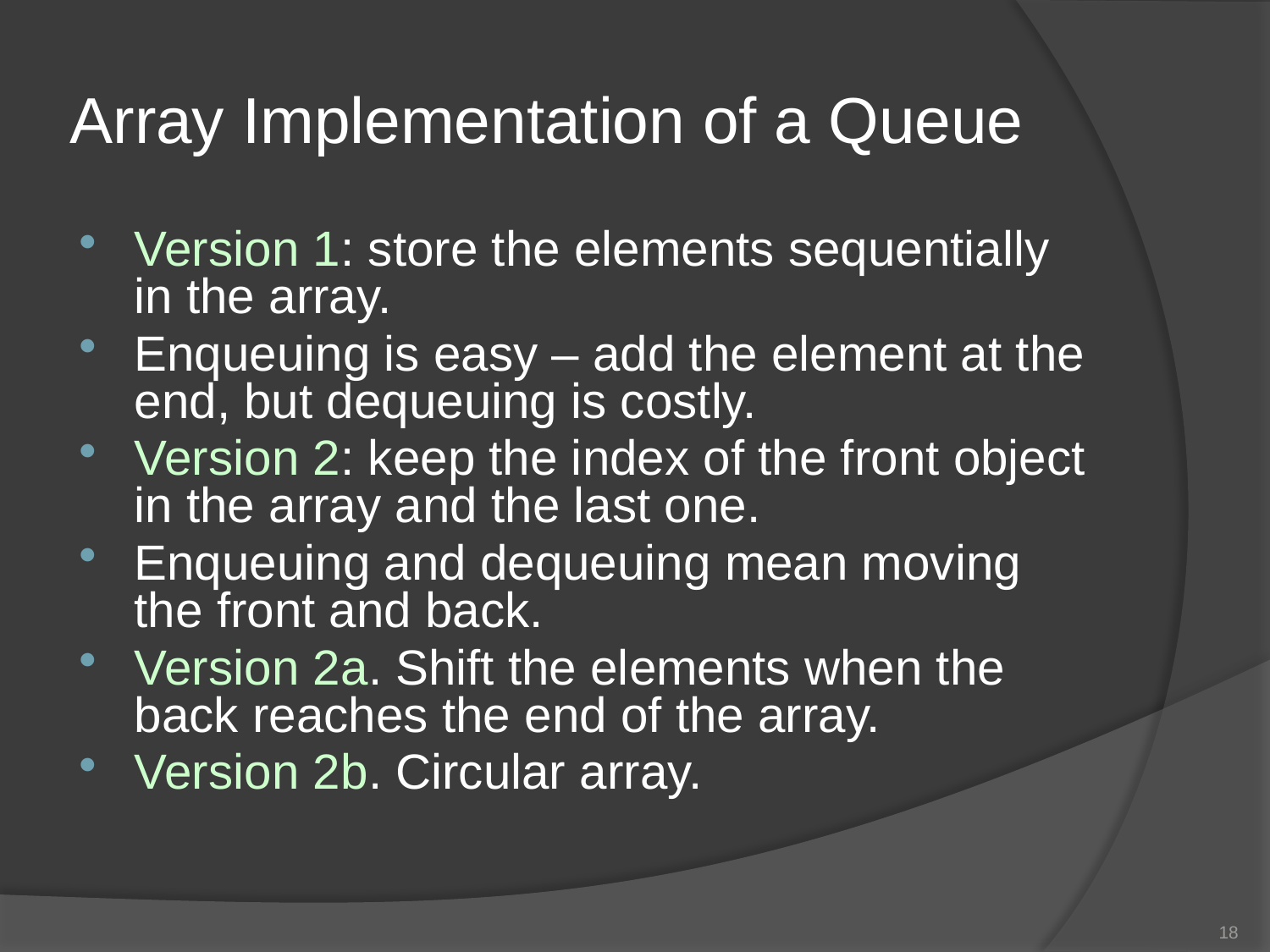

# Array Implementation of a Queue
Version 1: store the elements sequentially in the array.
Enqueuing is easy – add the element at the end, but dequeuing is costly.
Version 2: keep the index of the front object in the array and the last one.
Enqueuing and dequeuing mean moving the front and back.
Version 2a. Shift the elements when the back reaches the end of the array.
Version 2b. Circular array.
18